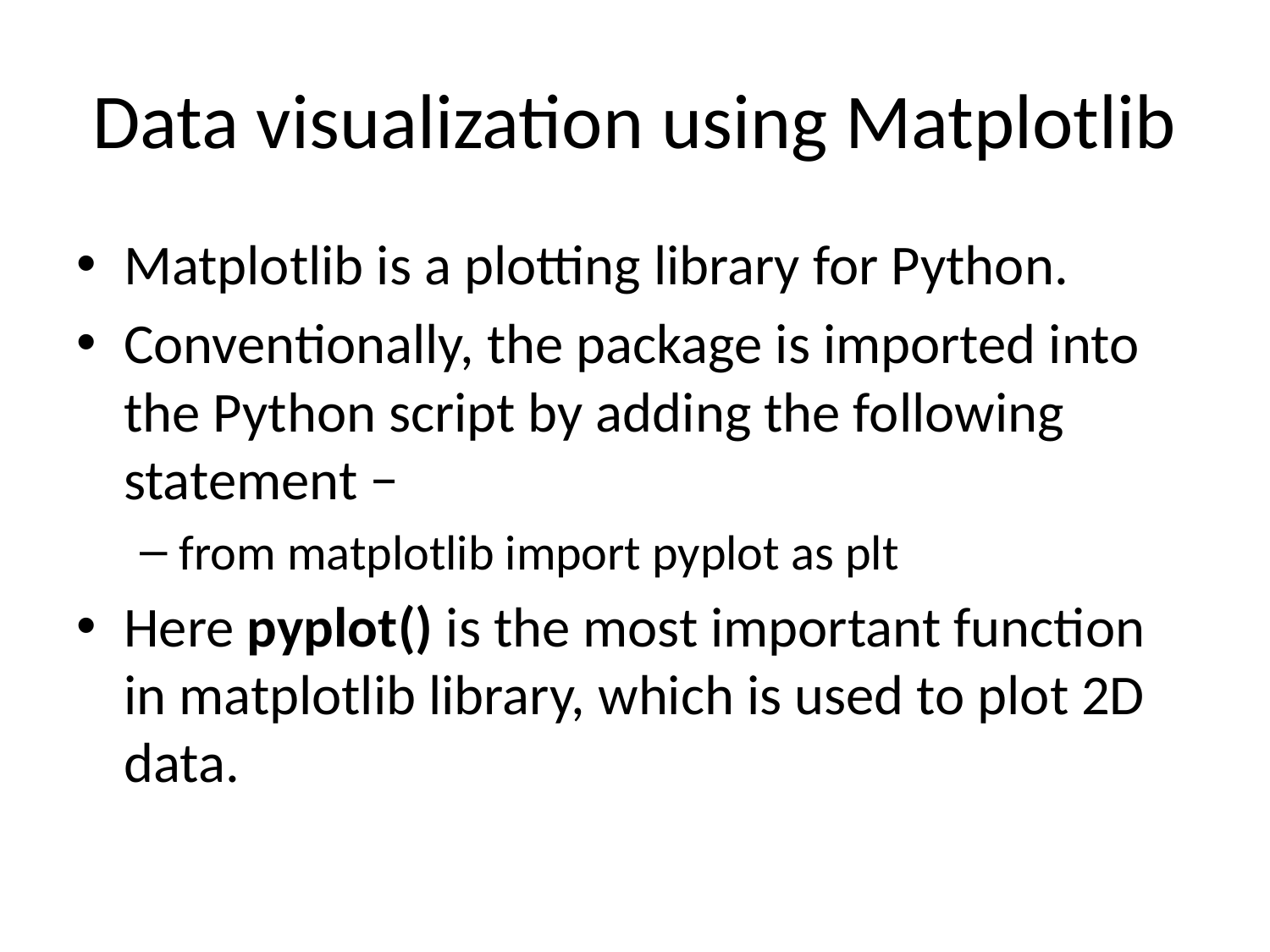

# Data visualization using Matplotlib
Matplotlib is a plotting library for Python.
Conventionally, the package is imported into the Python script by adding the following statement −
from matplotlib import pyplot as plt
Here pyplot() is the most important function in matplotlib library, which is used to plot 2D data.